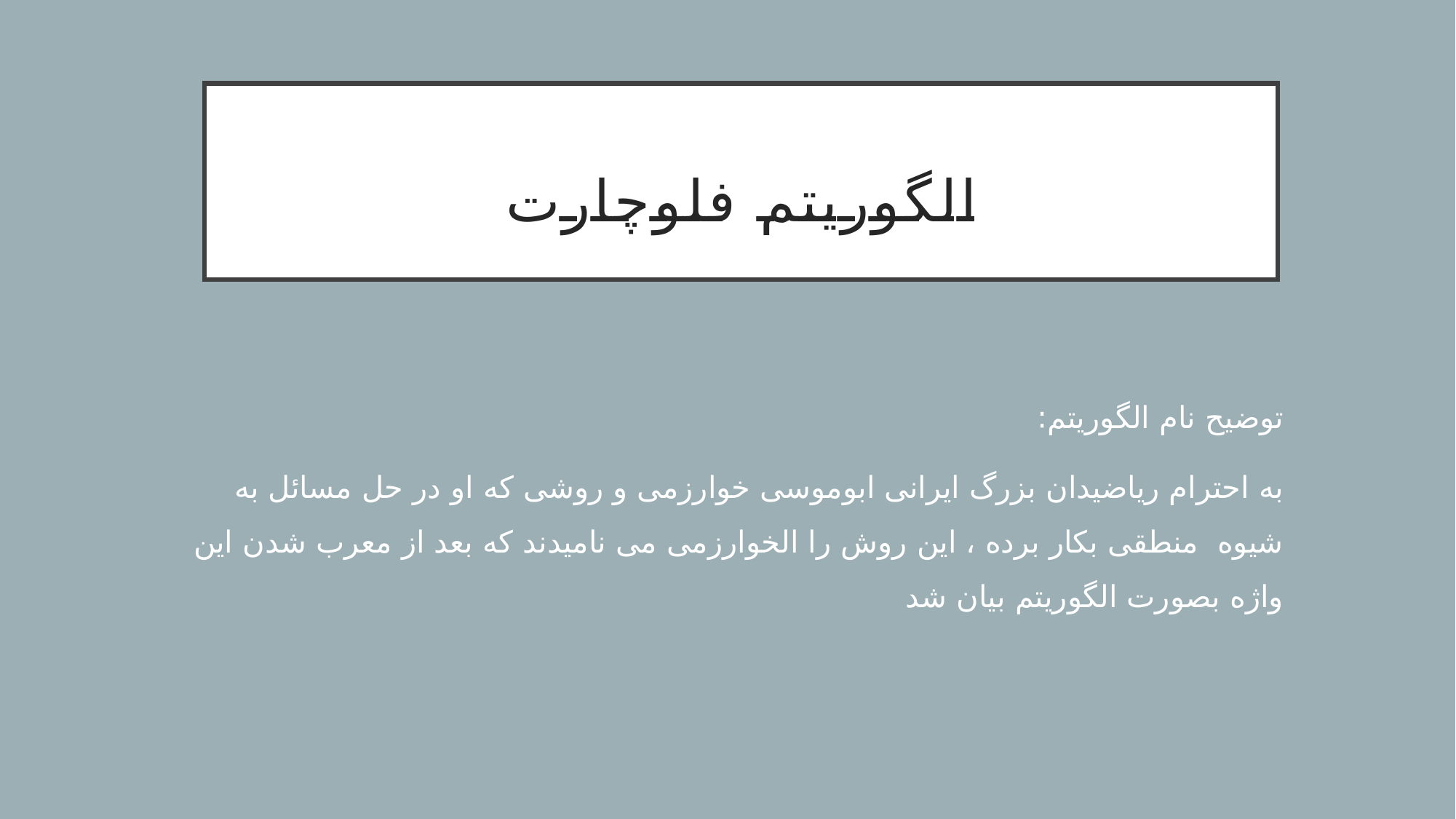

# الگوریتم فلوچارت
توضیح نام الگوریتم:
به احترام ریاضیدان بزرگ ایرانی ابوموسی خوارزمی و روشی که او در حل مسائل به شیوه  منطقی بکار برده ، این روش را الخوارزمی می نامیدند که بعد از معرب شدن این واژه بصورت الگوریتم بیان شد